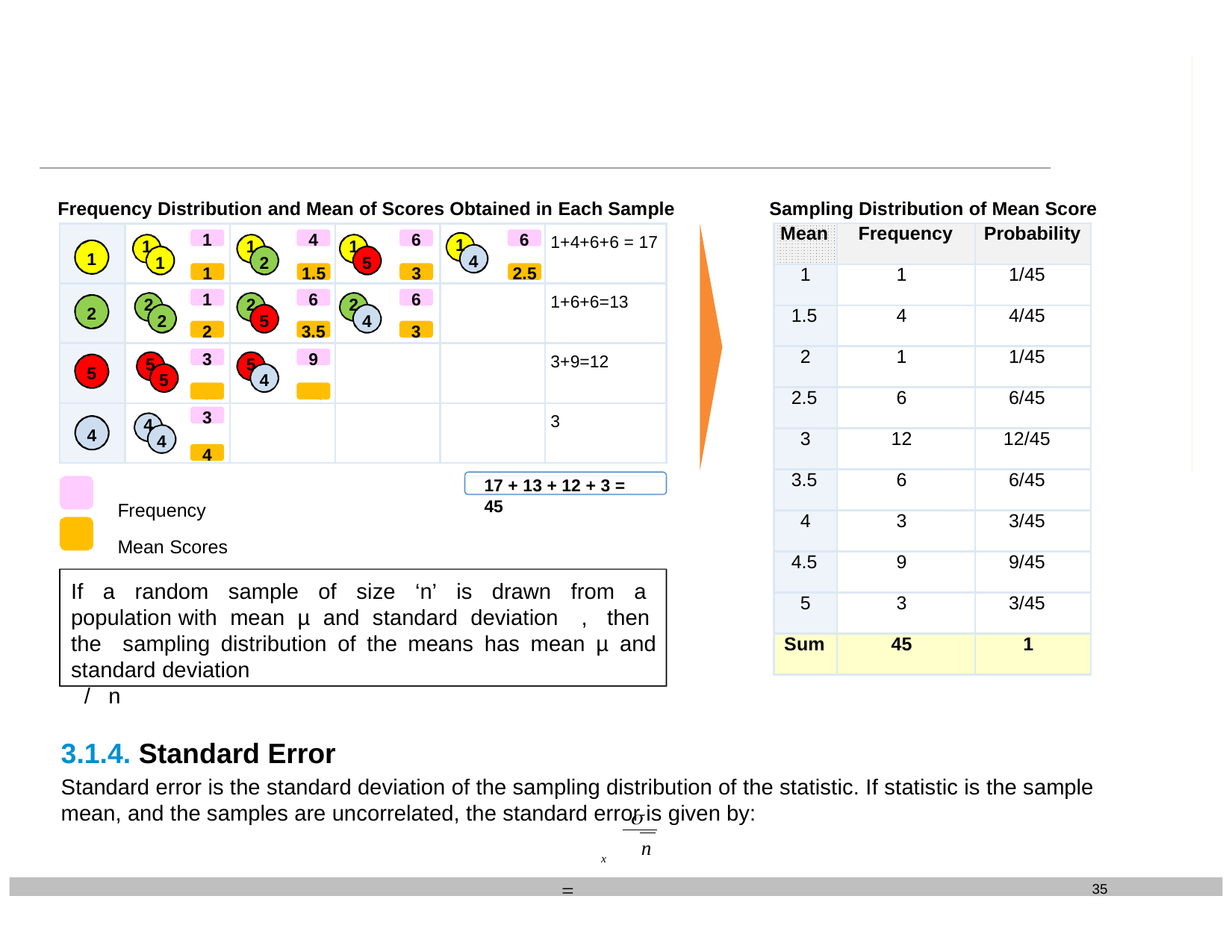

Sampling Distribution of Mean Score
Frequency Distribution and Mean of Scores Obtained in Each Sample

| Mean | Frequency | Probability |
| --- | --- | --- |
| 1 | 1 | 1/45 |
| 1.5 | 4 | 4/45 |
| 2 | 1 | 1/45 |
| 2.5 | 6 | 6/45 |
| 3 | 12 | 12/45 |
| 3.5 | 6 | 6/45 |
| 4 | 3 | 3/45 |
| 4.5 | 9 | 9/45 |
| 5 | 3 | 3/45 |
| Sum | 45 | 1 |

1
1
4
1.5
6
3
6
2.5

1+4+6+6 = 17

1
4

1
1
1
2
1
5

1

1
2
6
3.5
6
3

1+6+6=13

2
2
2
5
2
4
2

3
5
9
4.5

3+9=12

5
5
5
4
5

3

3

4
4

4

4

17 + 13 + 12 + 3 = 45

Frequency Mean Scores

If  a  random  sample  of  size  ‘n’  is  drawn  from  a  population with  mean  µ  and  standard  deviation  ,   then  the  sampling distribution of the means has mean µ and standard deviation
 /  n

3.1.4. Standard Error
Standard error is the standard deviation of the sampling distribution of the statistic. If statistic is the sample mean, and the samples are uncorrelated, the standard error is given by:
σ
  x   =

n

35